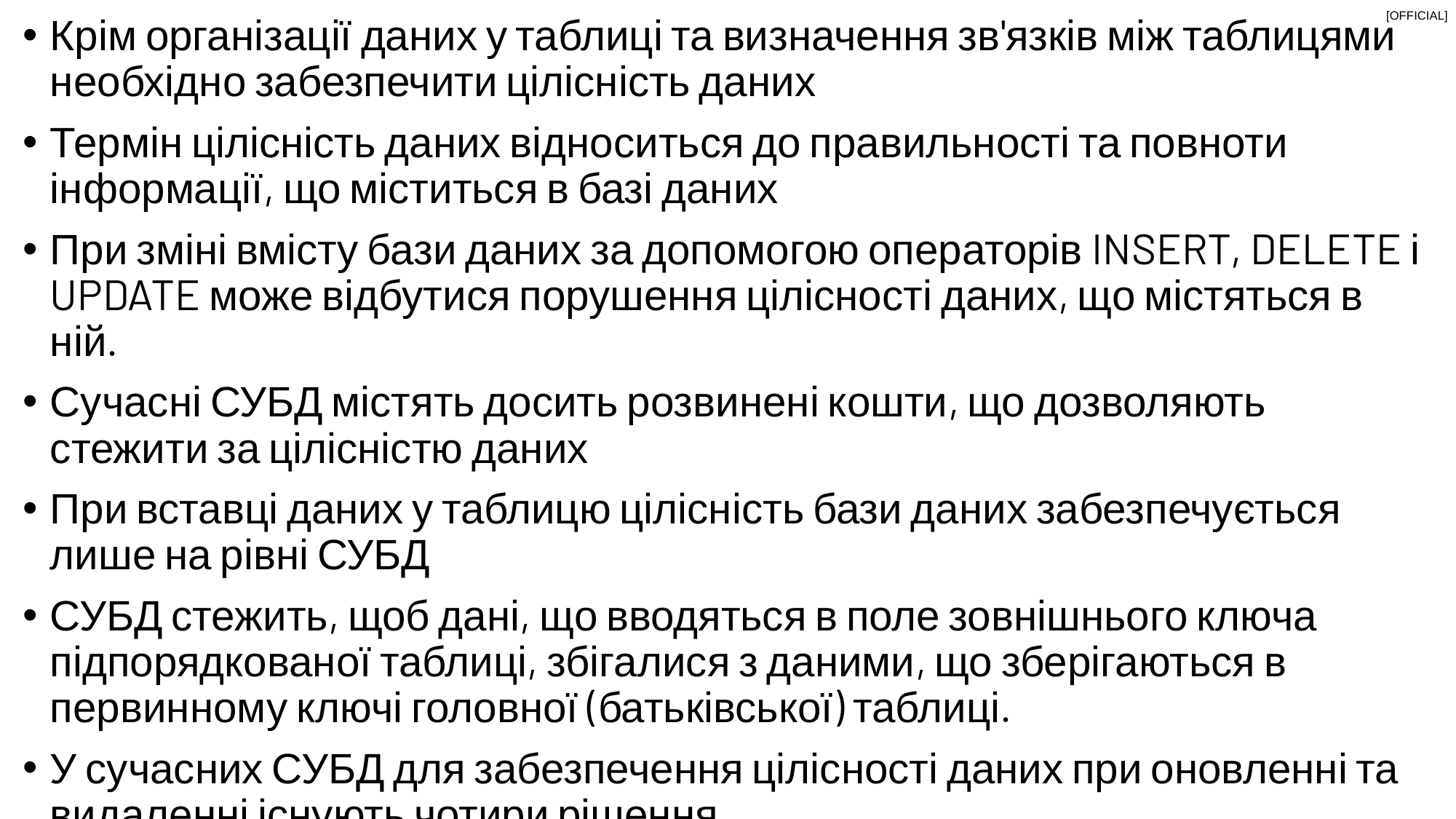

Крім організації даних у таблиці та визначення зв'язків між таблицями необхідно забезпечити цілісність даних
Термін цілісність даних відноситься до правильності та повноти інформації, що міститься в базі даних
При зміні вмісту бази даних за допомогою операторів INSERT, DELETE і UPDATE може відбутися порушення цілісності даних, що містяться в ній.
Сучасні СУБД містять досить розвинені кошти, що дозволяють стежити за цілісністю даних
При вставці даних у таблицю цілісність бази даних забезпечується лише на рівні СУБД
СУБД стежить, щоб дані, що вводяться в поле зовнішнього ключа підпорядкованої таблиці, збігалися з даними, що зберігаються в первинному ключі головної (батьківської) таблиці.
У сучасних СУБД для забезпечення цілісності даних при оновленні та видаленні існують чотири рішення